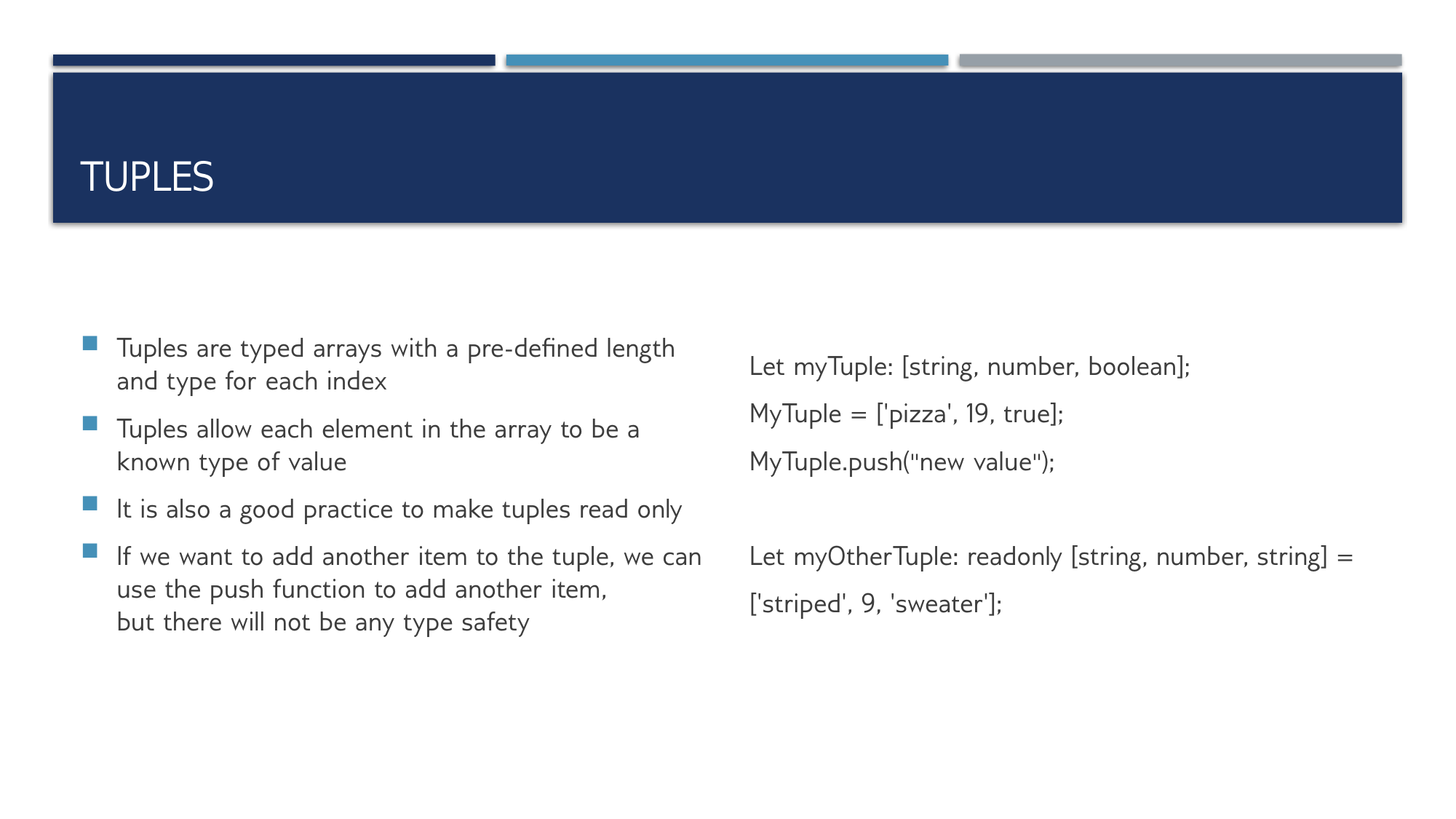

# Tuples
Tuples are typed arrays with a pre-defined length and type for each index
Tuples allow each element in the array to be a known type of value
It is also a good practice to make tuples read only
If we want to add another item to the tuple, we can use the push function to add another item, but there will not be any type safety
Let myTuple: [string, number, boolean];
MyTuple = ['pizza', 19, true];
MyTuple.push("new value");

Let myOtherTuple: readonly [string, number, string] =
['striped', 9, 'sweater'];